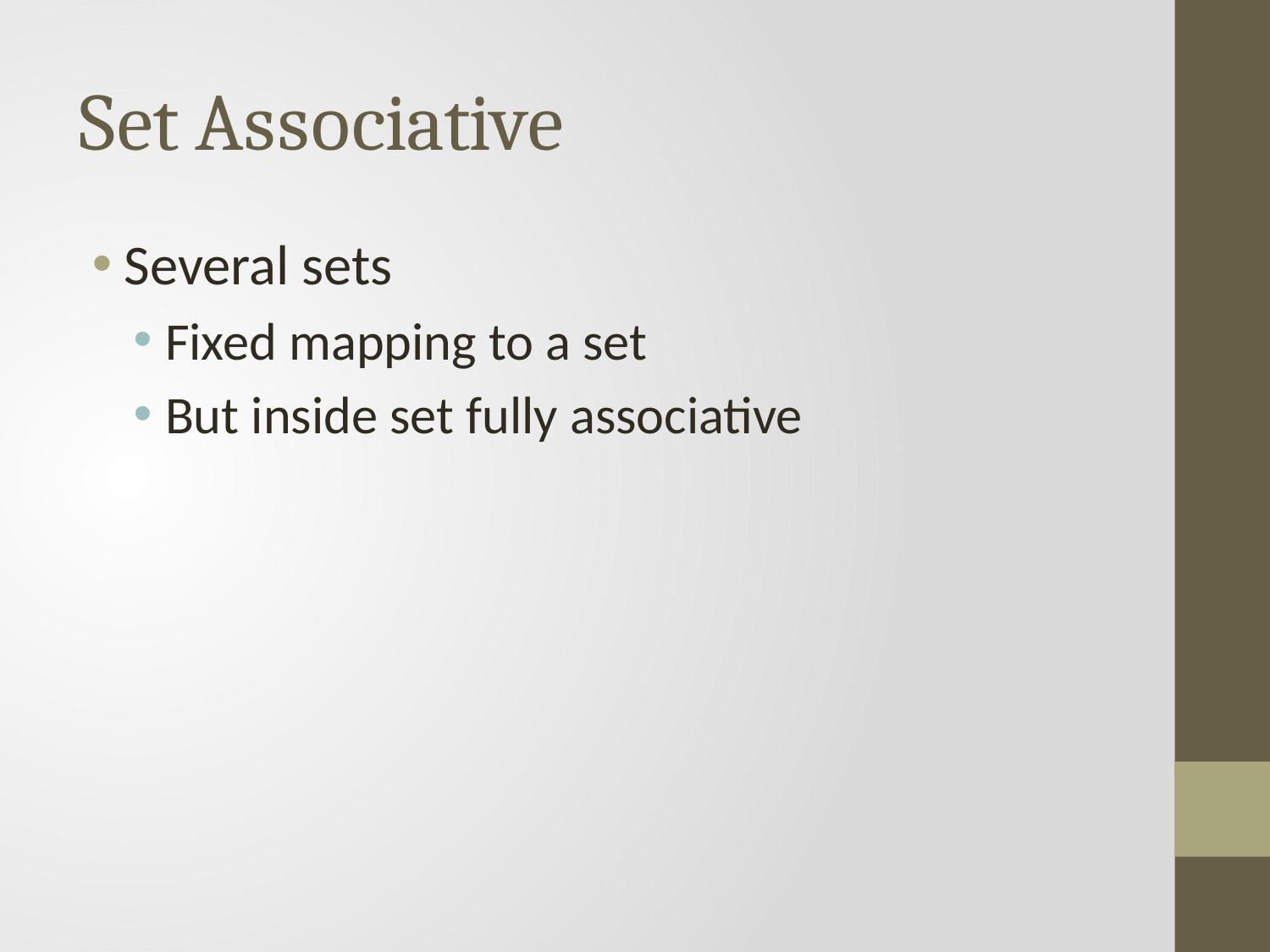

# Set Associative
Several sets
Fixed mapping to a set
But inside set fully associative